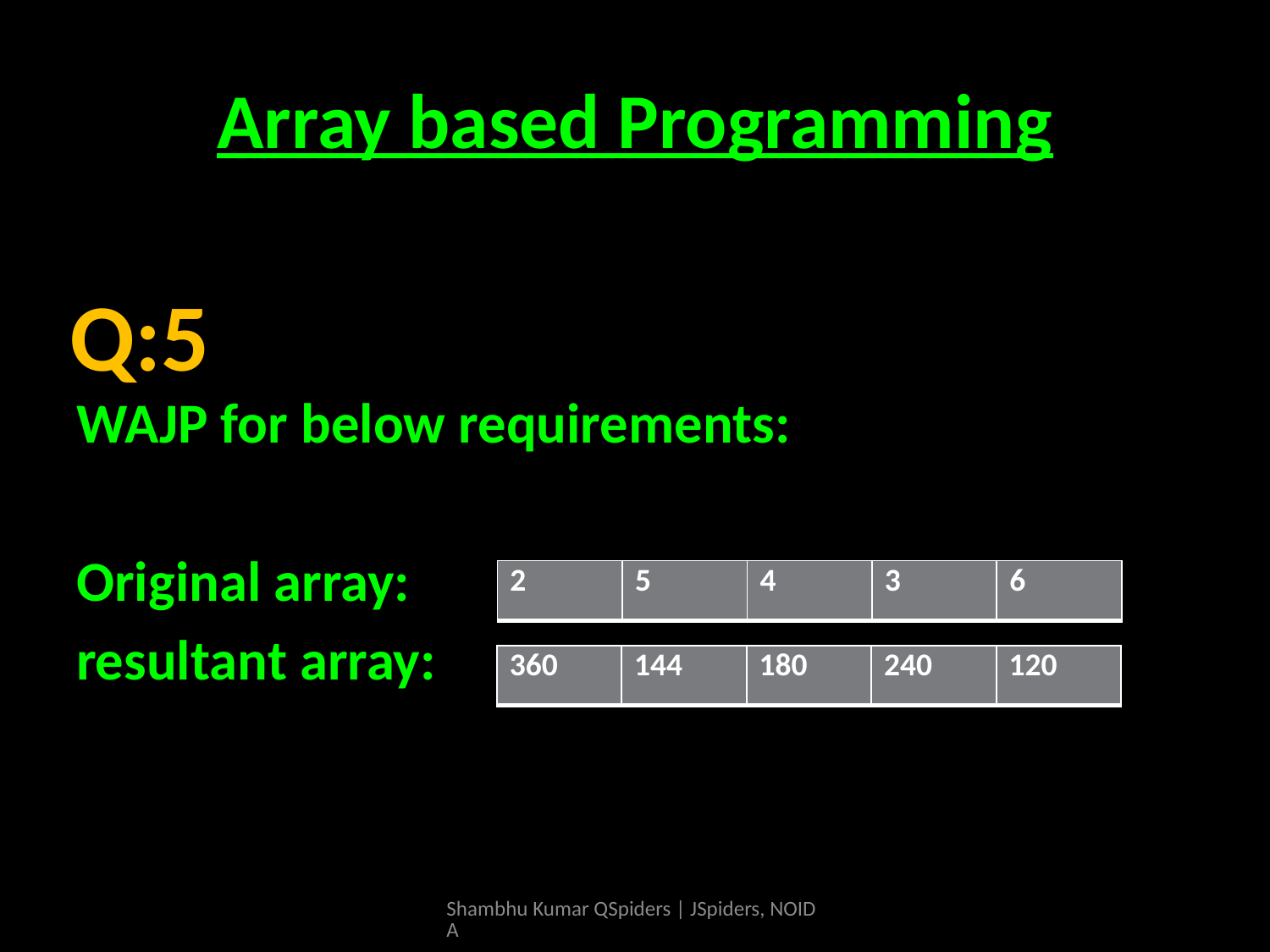

# Array based Programming

WAJP for below requirements:

Original array:
resultant array:

Q:5
| 2 | 5 | 4 | 3 | 6 |
| --- | --- | --- | --- | --- |
| 360 | 144 | 180 | 240 | 120 |
| --- | --- | --- | --- | --- |
Shambhu Kumar QSpiders | JSpiders, NOIDA